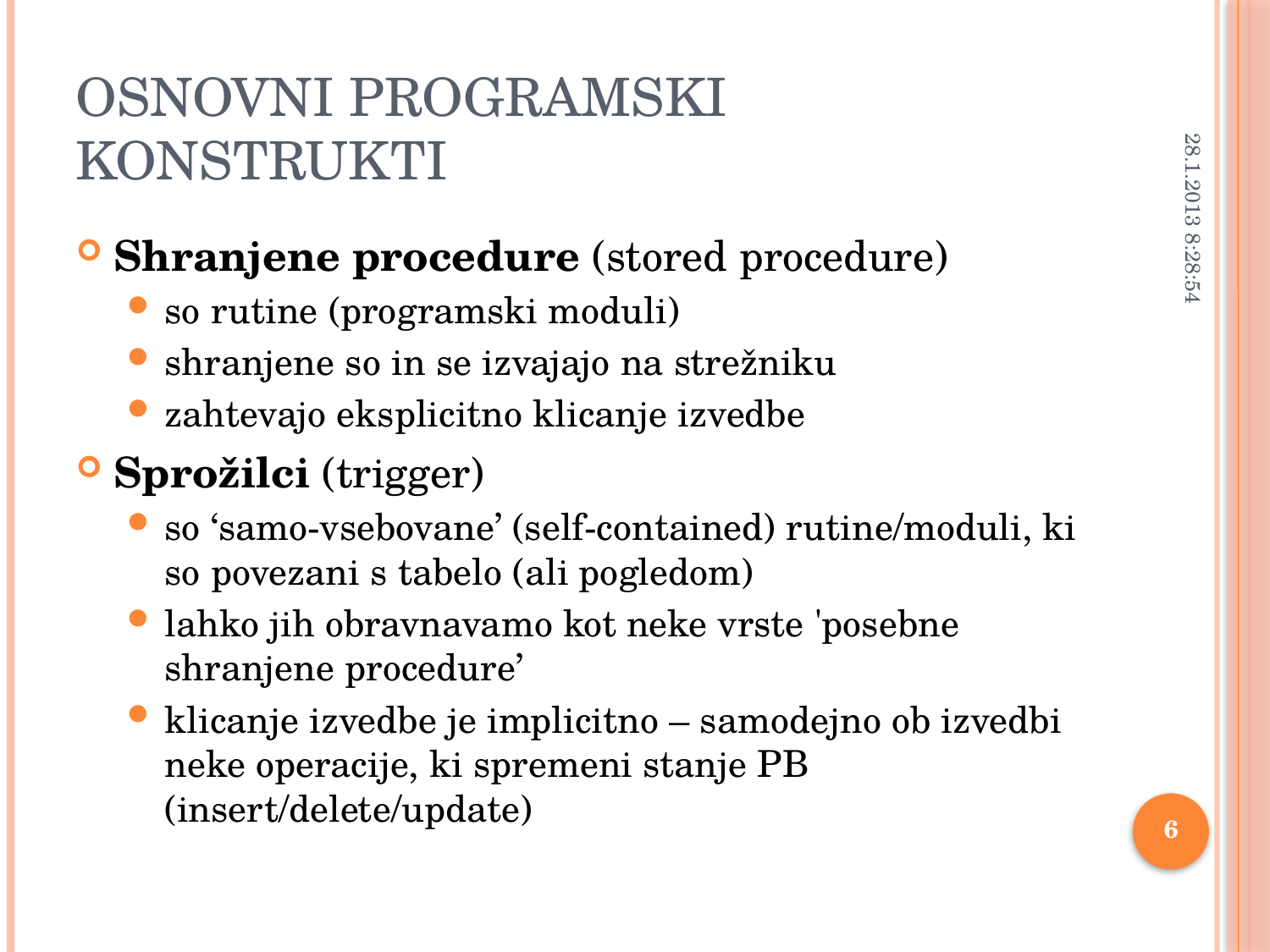

# Osnovni programski konstrukti
28.1.2013 8:28:54
Shranjene procedure (stored procedure)
so rutine (programski moduli)
shranjene so in se izvajajo na strežniku
zahtevajo eksplicitno klicanje izvedbe
Sprožilci (trigger)
so ‘samo-vsebovane’ (self-contained) rutine/moduli, ki so povezani s tabelo (ali pogledom)
lahko jih obravnavamo kot neke vrste 'posebne shranjene procedure’
klicanje izvedbe je implicitno – samodejno ob izvedbi neke operacije, ki spremeni stanje PB (insert/delete/update)
6